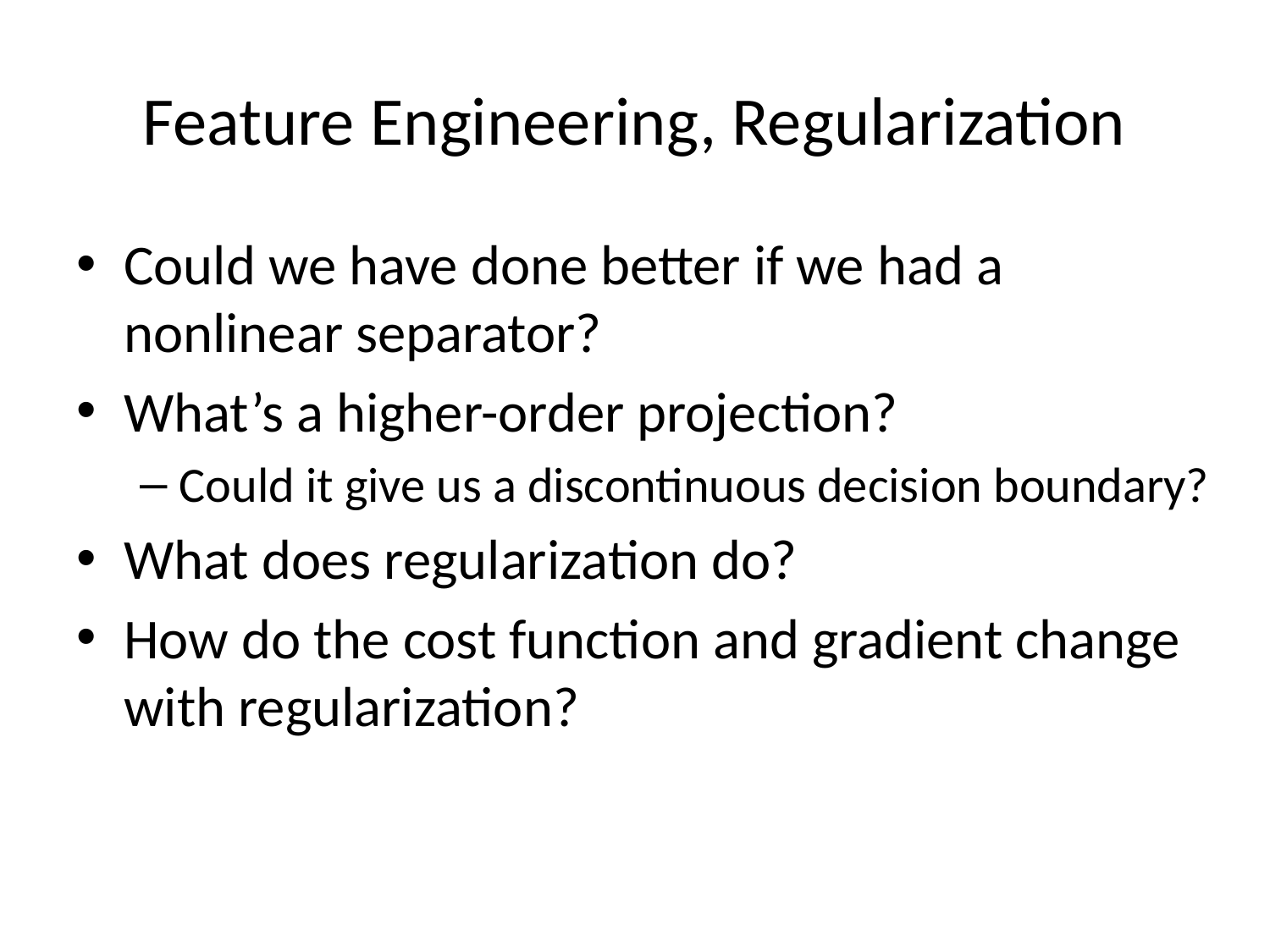

# Feature Engineering, Regularization
Could we have done better if we had a nonlinear separator?
What’s a higher-order projection?
Could it give us a discontinuous decision boundary?
What does regularization do?
How do the cost function and gradient change with regularization?